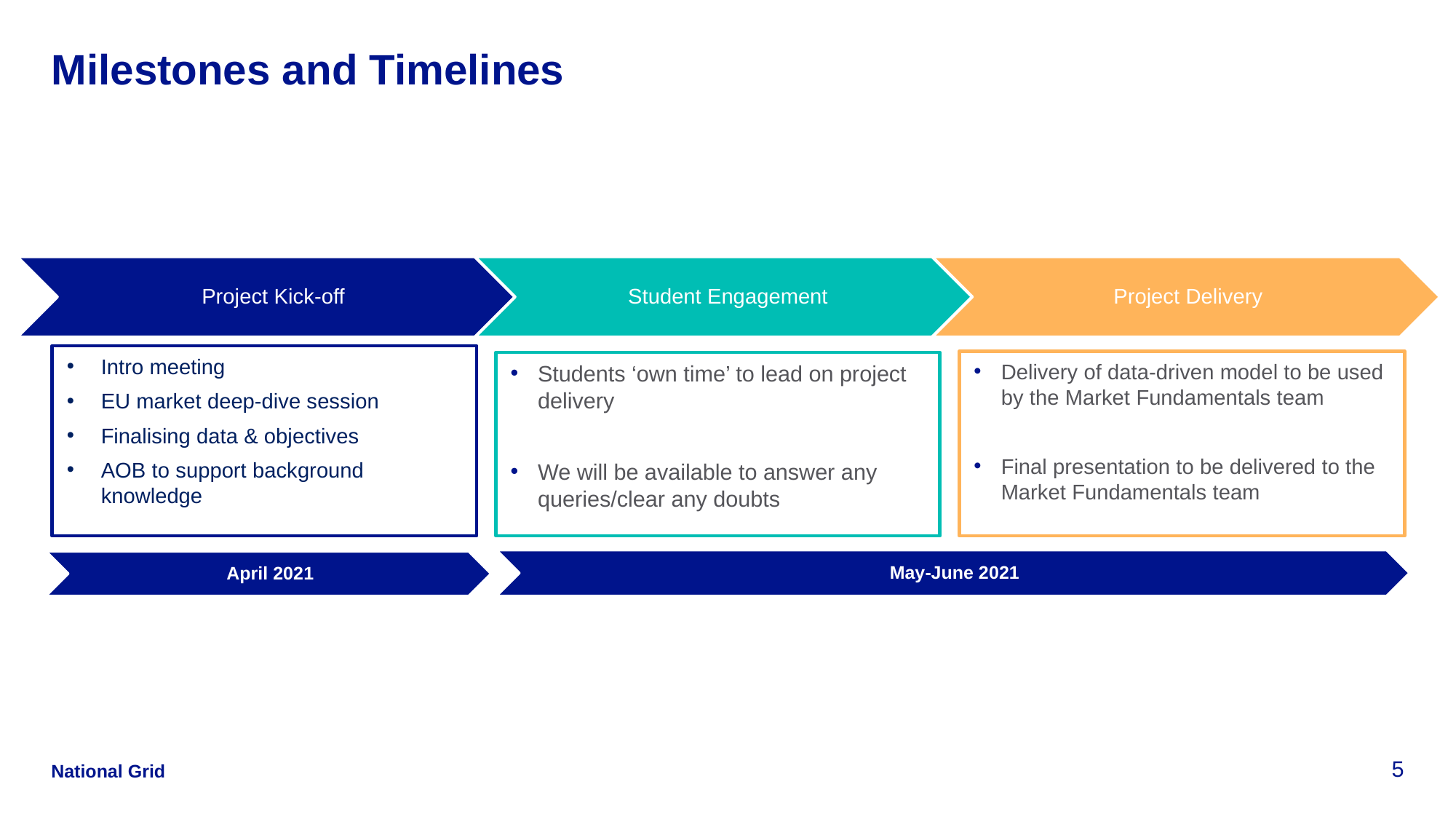

# Milestones and Timelines
Project Kick-off
Student Engagement
Project Delivery
Intro meeting
EU market deep-dive session
Finalising data & objectives
AOB to support background knowledge

Delivery of data-driven model to be used by the Market Fundamentals team

Final presentation to be delivered to the Market Fundamentals team
Students ‘own time’ to lead on project delivery

We will be available to answer any queries/clear any doubts

May-June 2021
April 2021